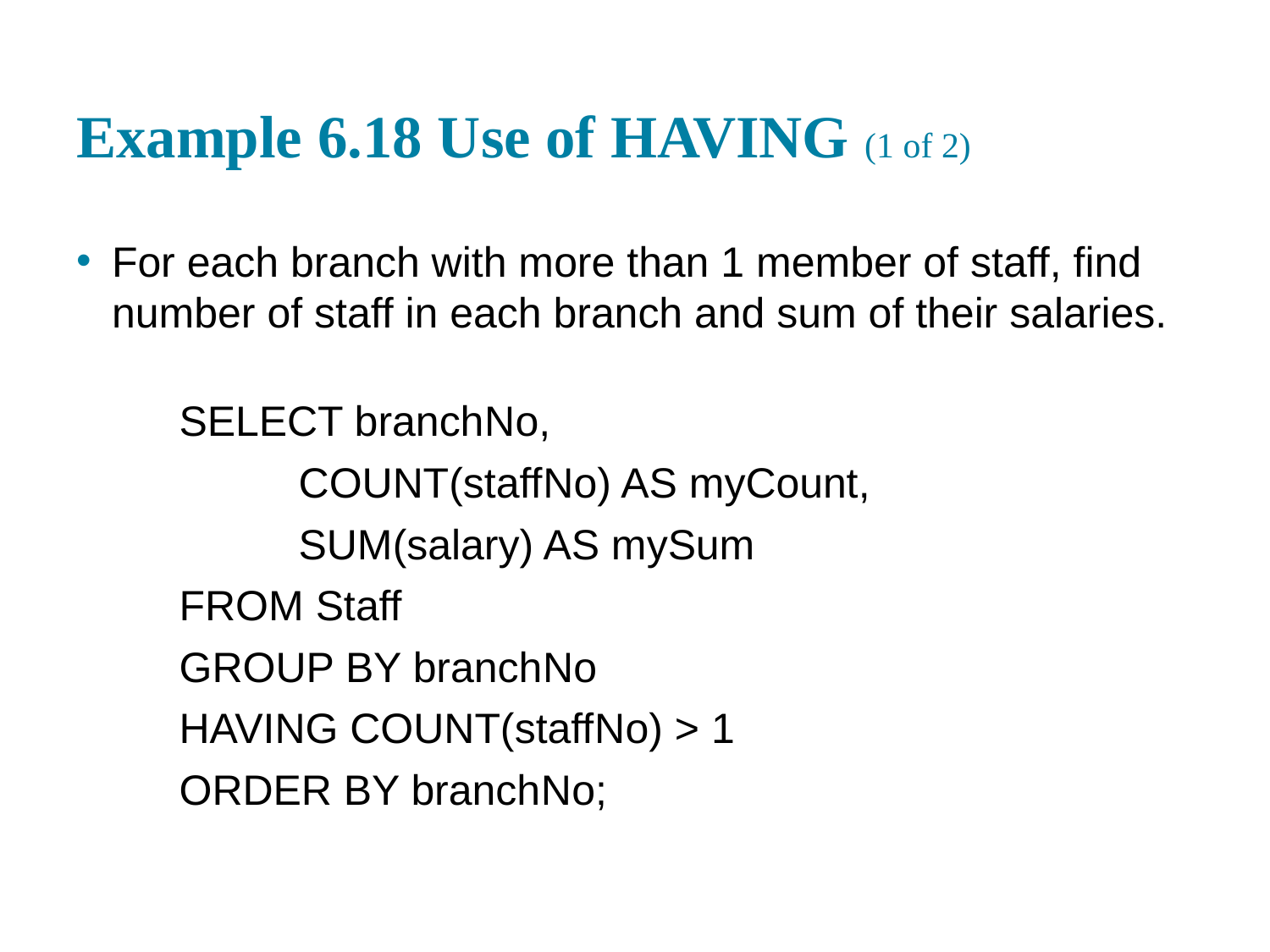

# Example 6.18 Use of HAVING (1 of 2)
For each branch with more than 1 member of staff, find number of staff in each branch and sum of their salaries.
SELECT branch N o,
COUNT(staff N o) AS myCount,
SUM(salary) AS mySum
FROM Staff
GROUP BY branch N o
HAVING COUNT(staff N o) > 1
ORDER BY branch N o;